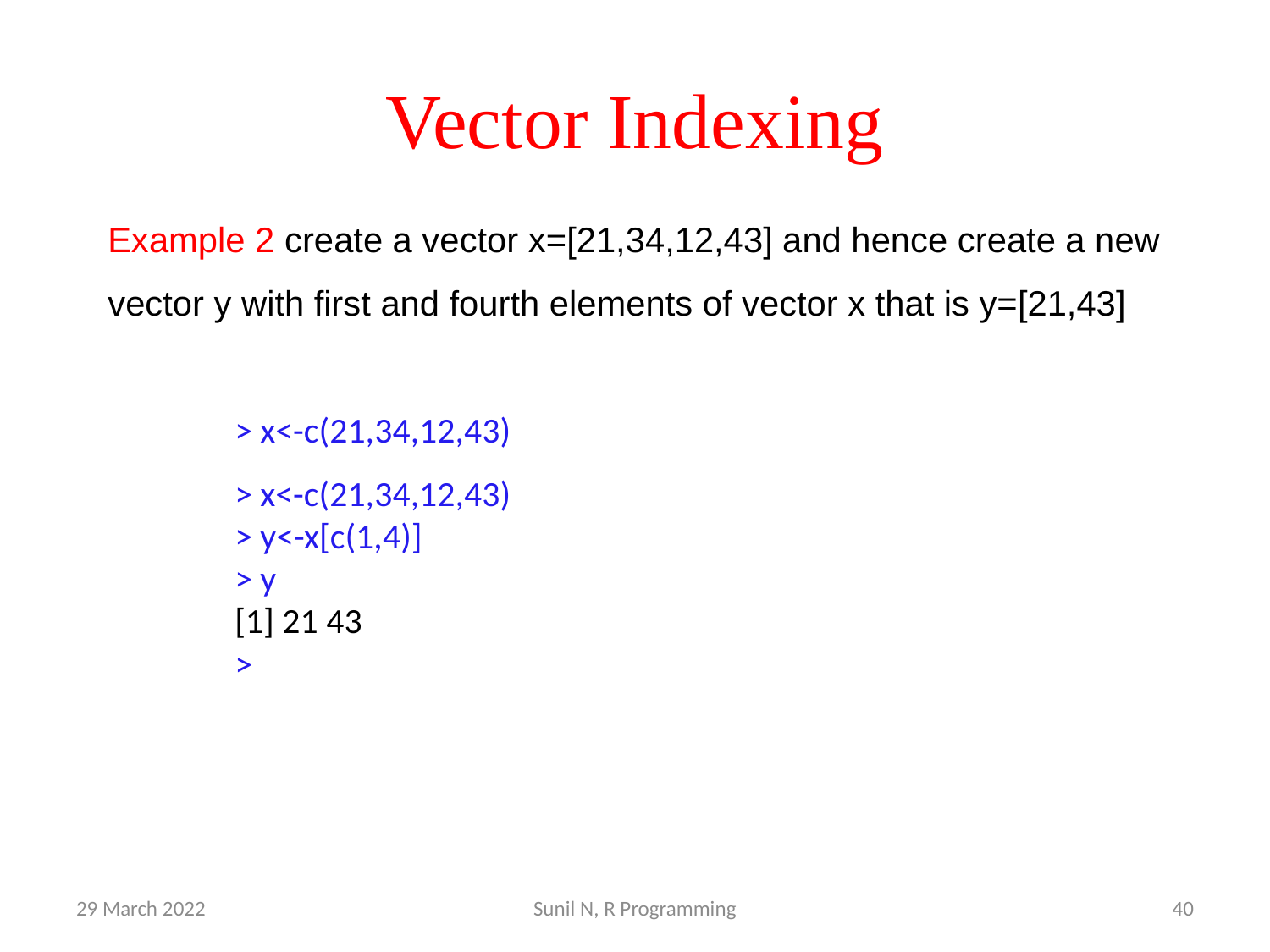

# Vector Indexing
Example 2 create a vector x=[21,34,12,43] and hence create a new vector y with first and fourth elements of vector x that is y=[21,43]

	> x<-c(21,34,12,43)
	> x<-c(21,34,12,43)
	> y<-x[c(1,4)]
	> y
	[1] 21 43
	>

29 March 2022
Sunil N, R Programming
40